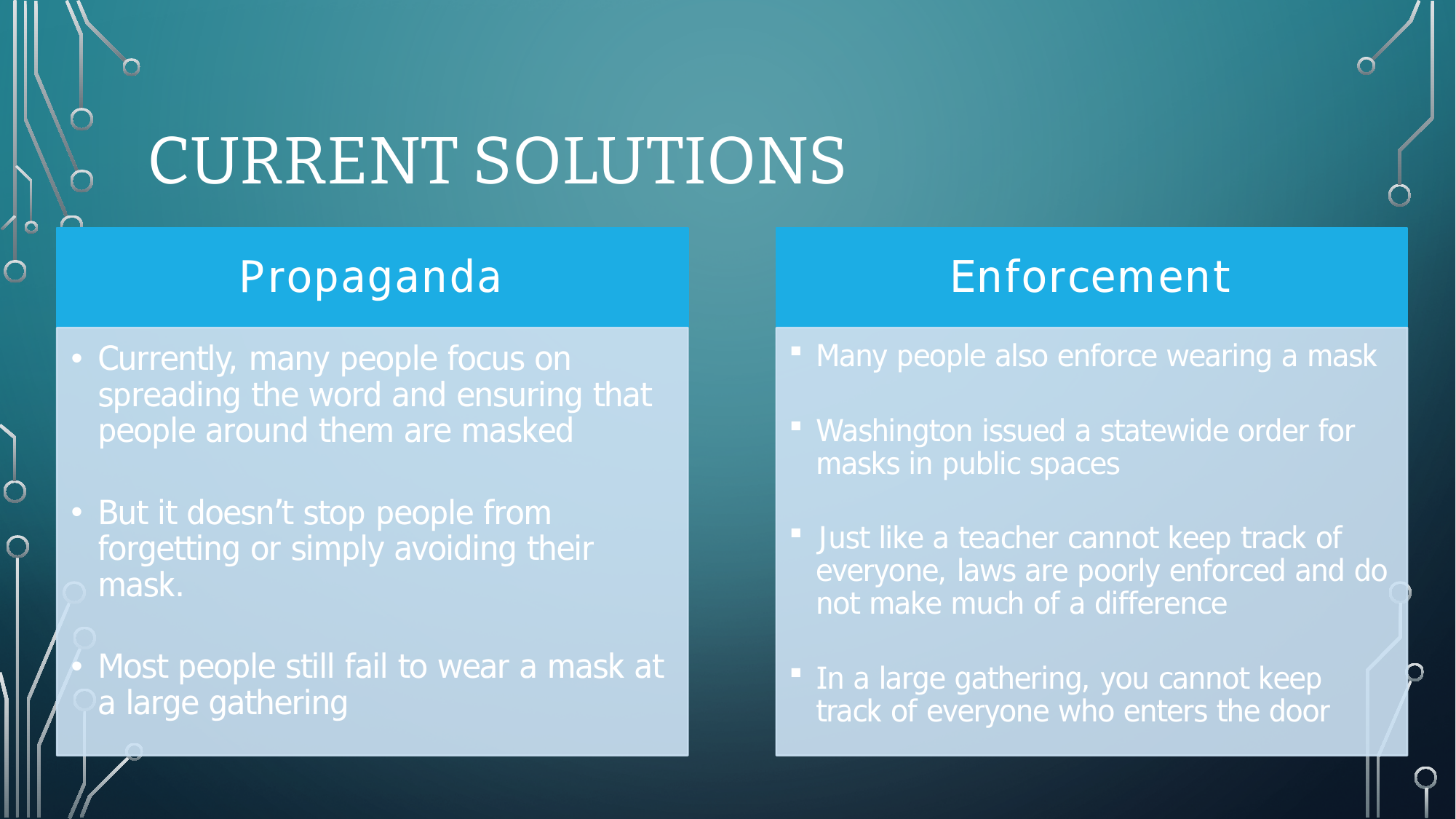

# Current Solutions
Propaganda
Currently, many people focus on spreading the word and ensuring that people around them are masked

But it doesn’t stop people from forgetting or simply avoiding their mask.

Most people still fail to wear a mask at a large gathering
Enforcement
Many people also enforce wearing a mask

Washington issued a statewide order for masks in public spaces

Just like a teacher cannot keep track of everyone, laws are poorly enforced and do not make much of a difference

In a large gathering, you cannot keep track of everyone who enters the door